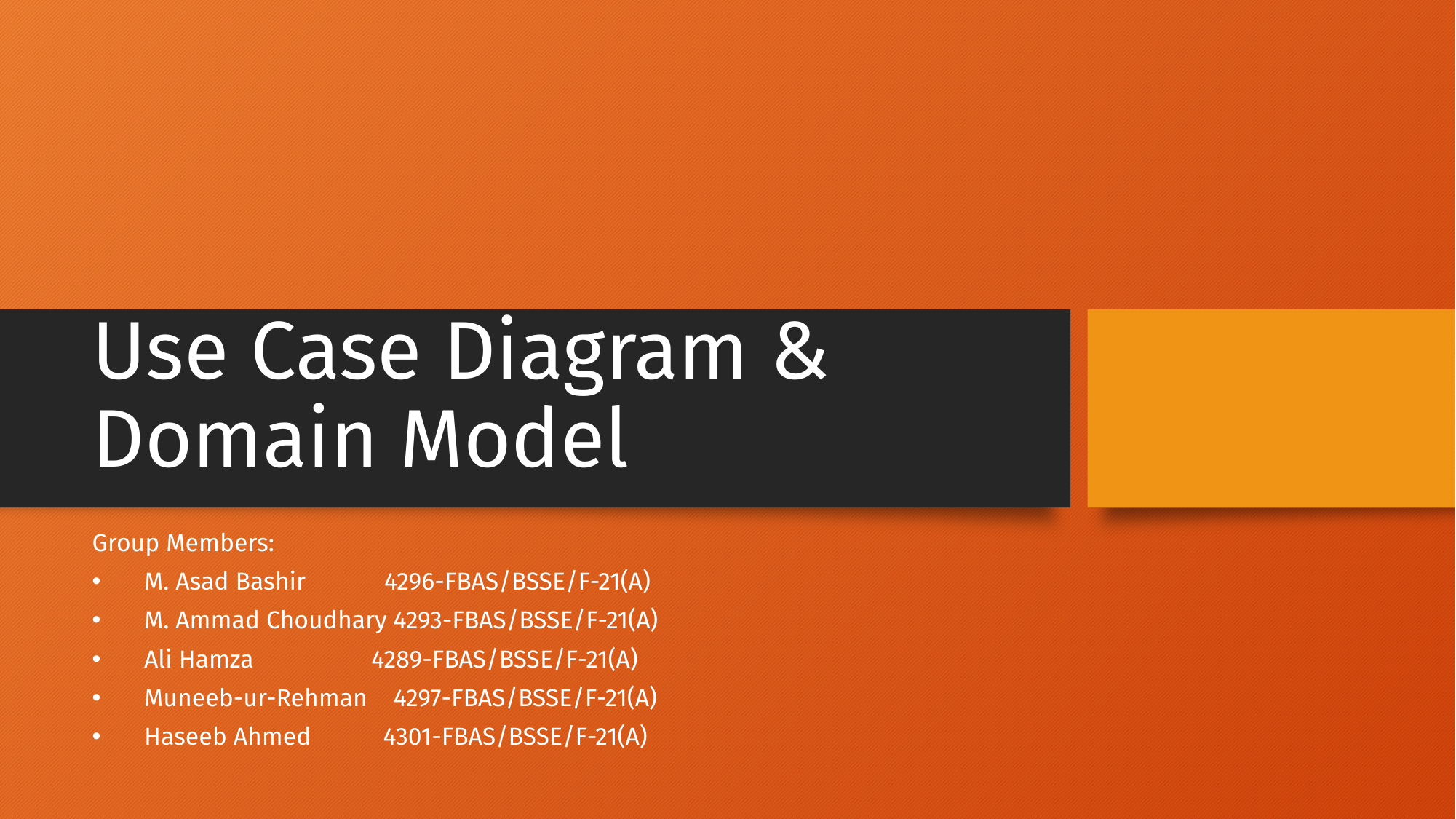

# Use Case Diagram & Domain Model
Group Members:
M. Asad Bashir            4296-FBAS/BSSE/F-21(A)
M. Ammad Choudhary 4293-FBAS/BSSE/F-21(A)
Ali Hamza                  4289-FBAS/BSSE/F-21(A)
Muneeb-ur-Rehman    4297-FBAS/BSSE/F-21(A)
Haseeb Ahmed           4301-FBAS/BSSE/F-21(A)